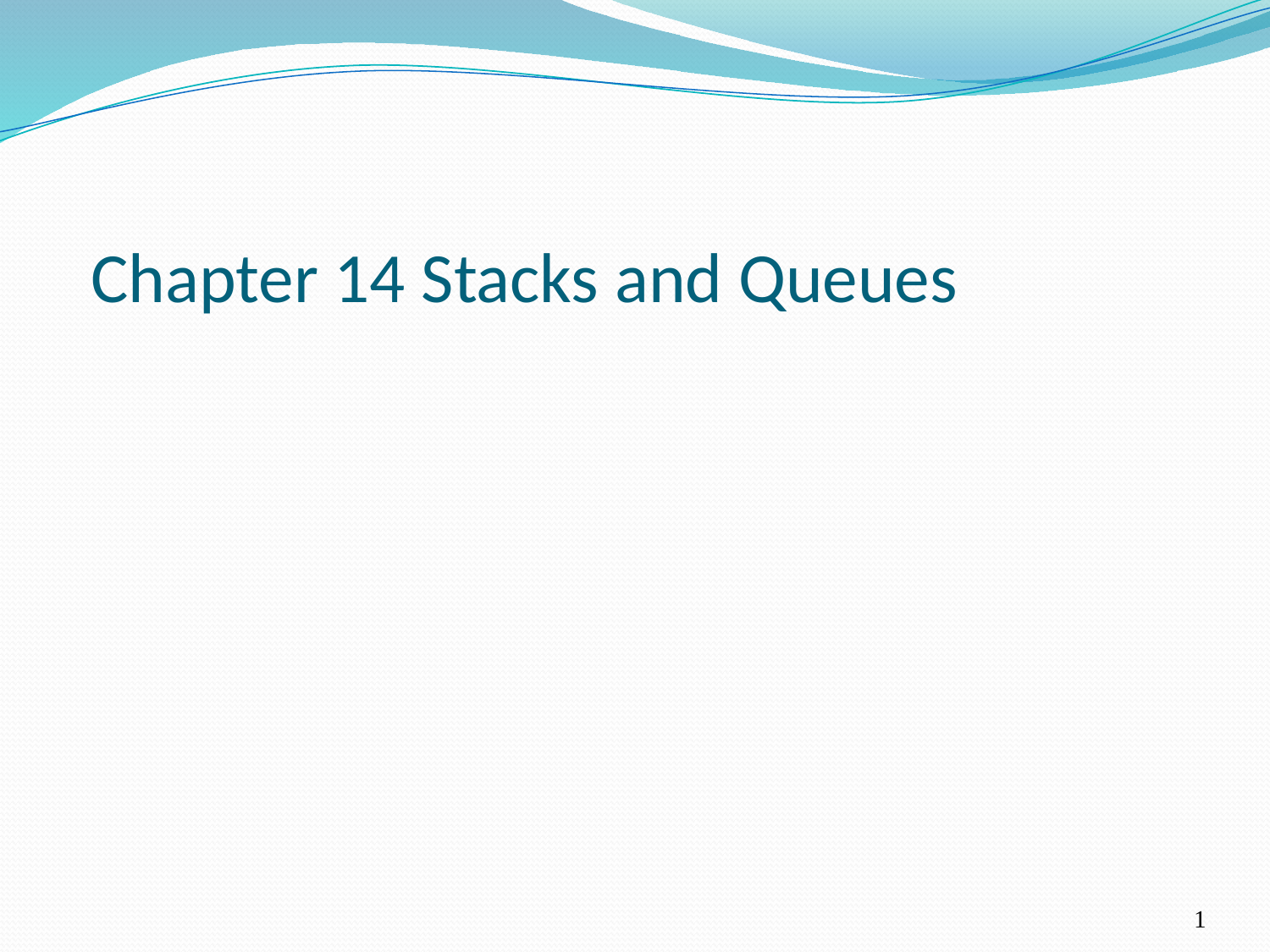

# Chapter 14 Stacks and Queues

1